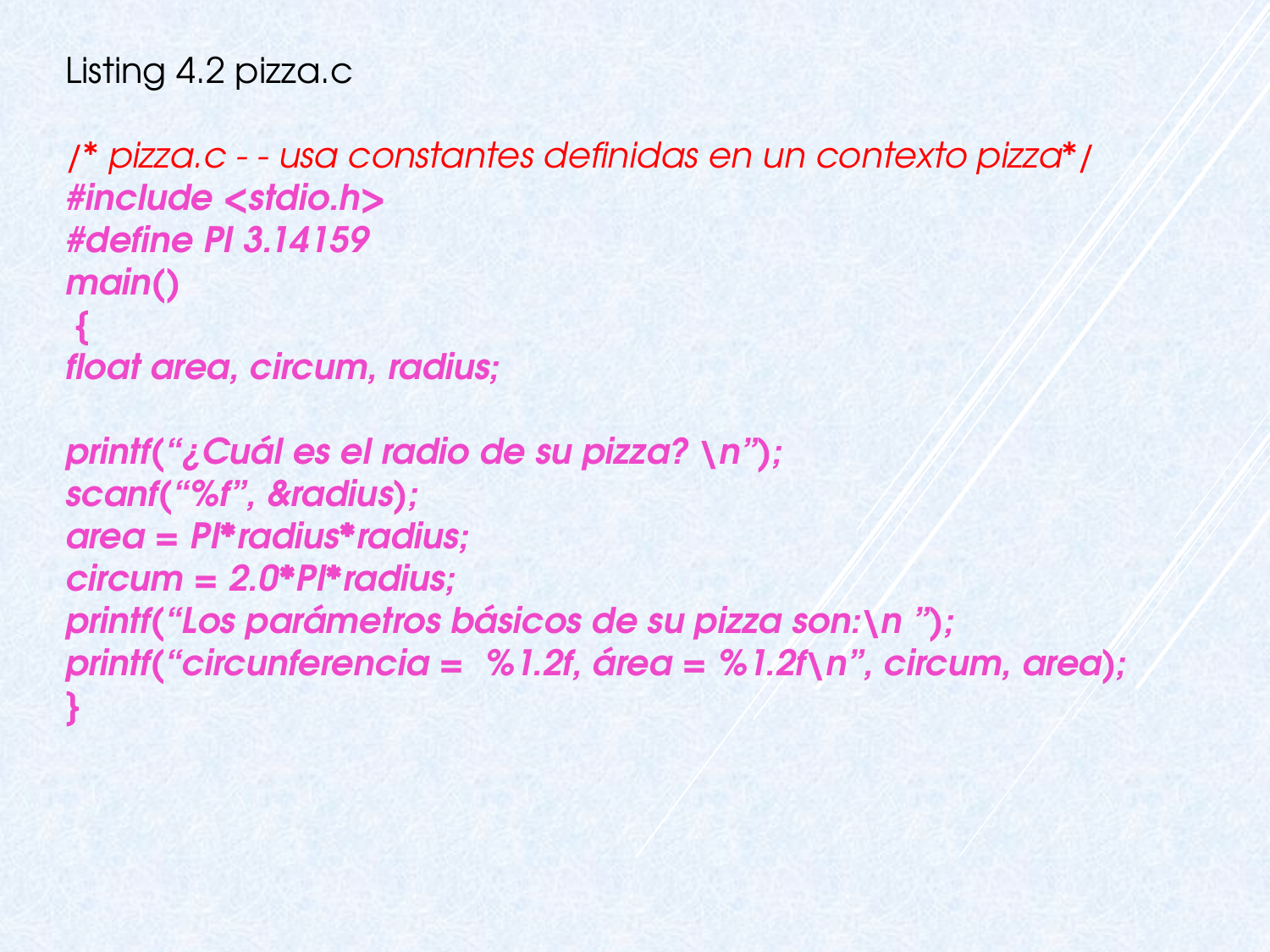

Listing 4.2 pizza.c

/* pizza.c - - usa constantes definidas en un contexto pizza*/
#include <stdio.h>
#define PI 3.14159
main()
 {
float area, circum, radius;

printf(“¿Cuál es el radio de su pizza? \n”);
scanf(“%f”, &radius);
area = PI*radius*radius;
circum = 2.0*PI*radius;
printf(“Los parámetros básicos de su pizza son:\n ”);
printf(“circunferencia =  %1.2f, área = %1.2f\n”, circum, area);
}